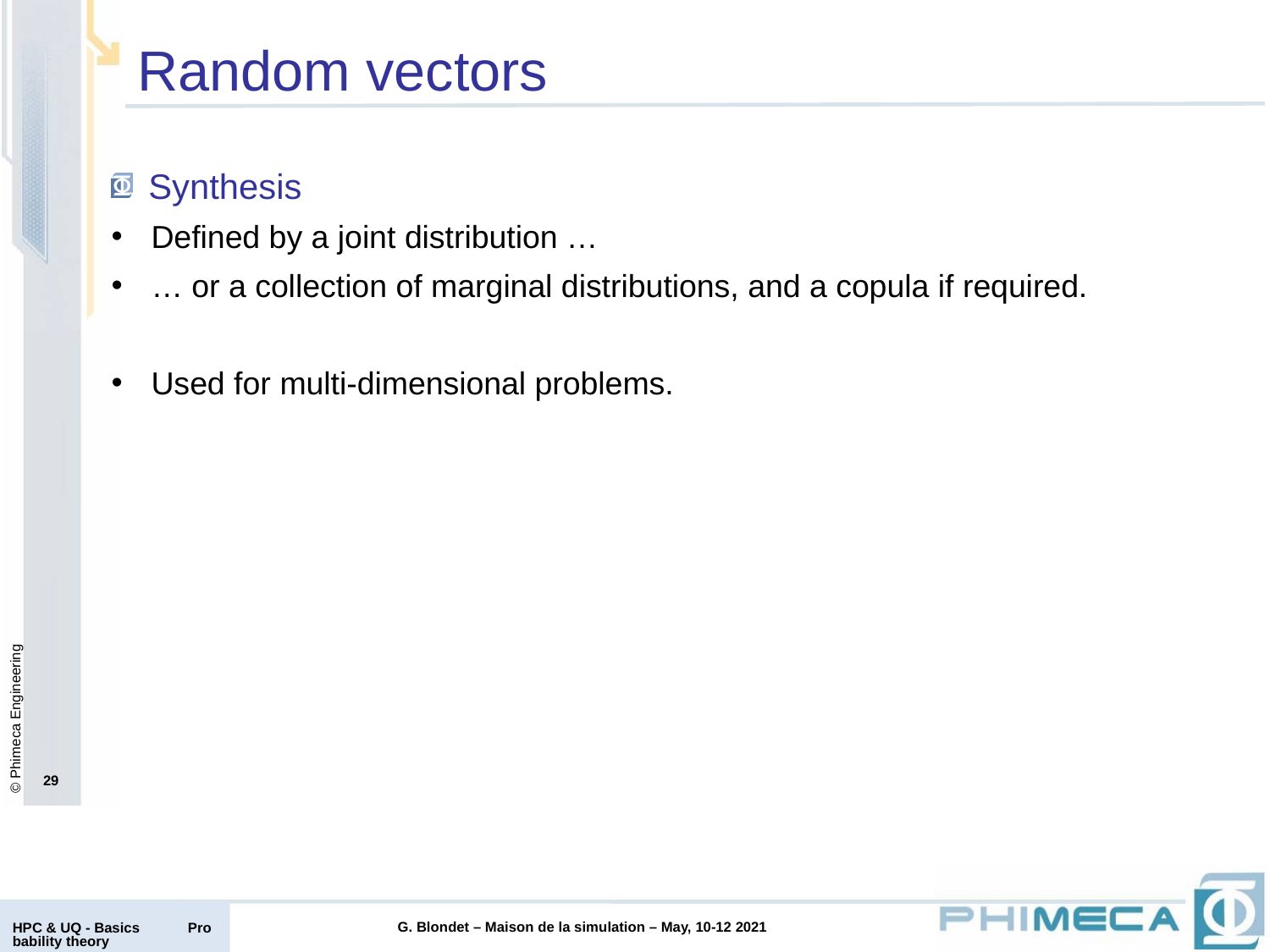

Random vectors
Synthesis
Defined by a joint distribution …
… or a collection of marginal distributions, and a copula if required.

Used for multi-dimensional problems.

29
HPC & UQ - Basics            Probability theory
G. Blondet – Maison de la simulation – May, 10-12 2021